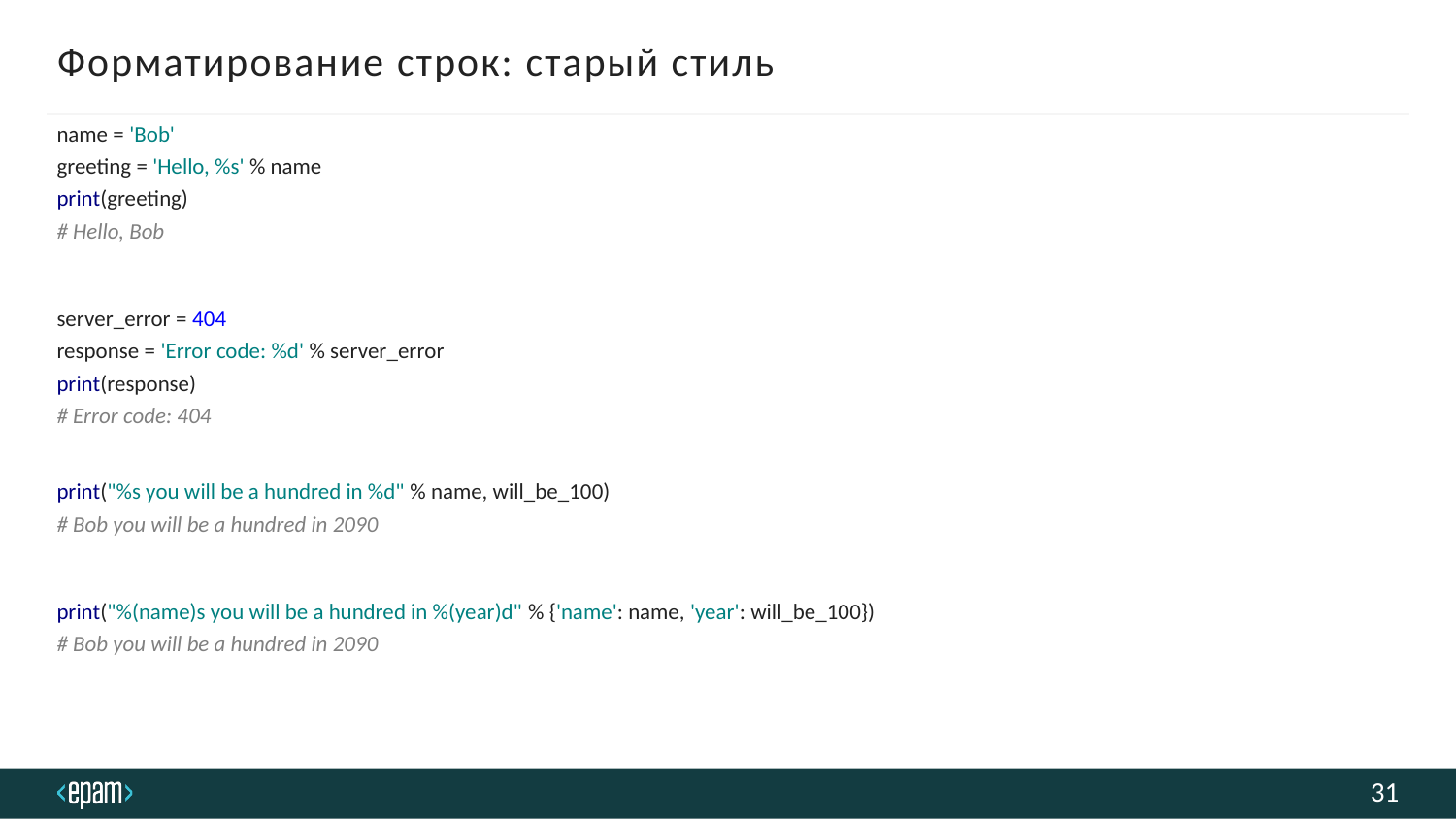

# Форматирование строк: старый стиль
name = 'Bob'
greeting = 'Hello, %s' % name
print(greeting)
# Hello, Bob

server_error = 404
response = 'Error code: %d' % server_error
print(response)
# Error code: 404
print("%s you will be a hundred in %d" % name, will_be_100)
# Bob you will be a hundred in 2090

print("%(name)s you will be a hundred in %(year)d" % {'name': name, 'year': will_be_100})
# Bob you will be a hundred in 2090
31